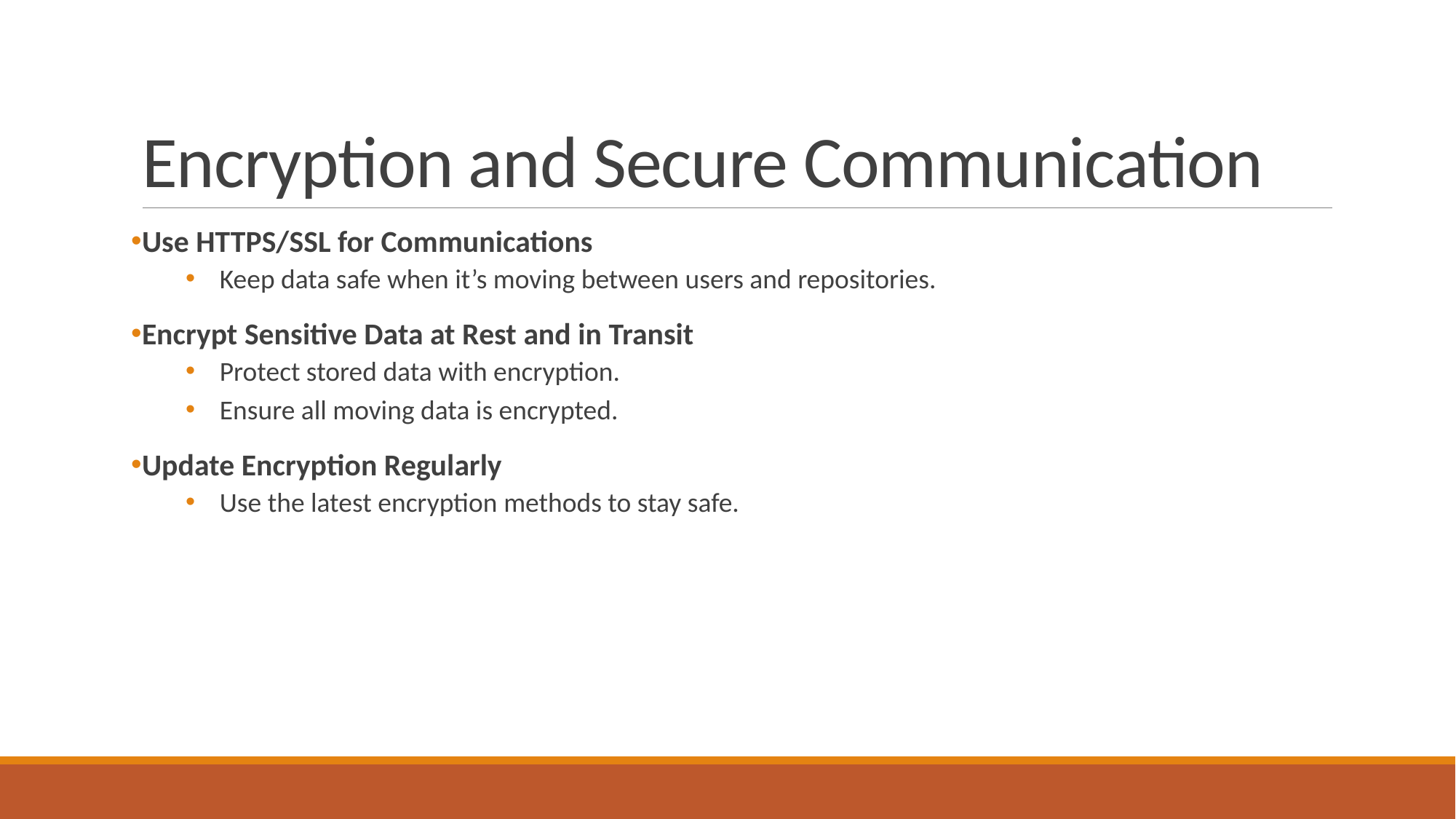

# Encryption and Secure Communication
Use HTTPS/SSL for Communications
Keep data safe when it’s moving between users and repositories.
Encrypt Sensitive Data at Rest and in Transit
Protect stored data with encryption.
Ensure all moving data is encrypted.
Update Encryption Regularly
Use the latest encryption methods to stay safe.